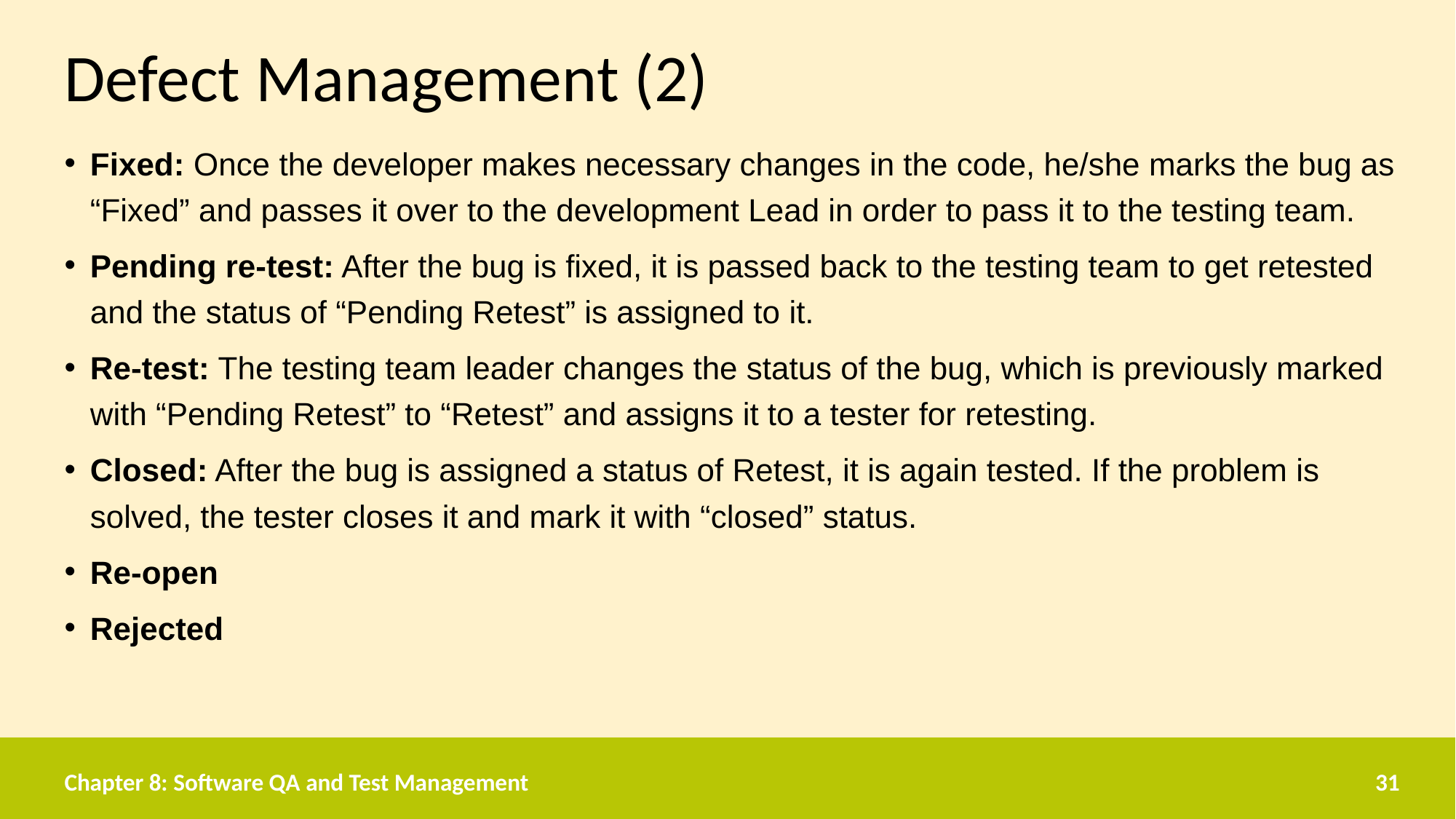

# Defect Management (2)
Fixed: Once the developer makes necessary changes in the code, he/she marks the bug as “Fixed” and passes it over to the development Lead in order to pass it to the testing team.
Pending re-test: After the bug is fixed, it is passed back to the testing team to get retested and the status of “Pending Retest” is assigned to it.
Re-test: The testing team leader changes the status of the bug, which is previously marked with “Pending Retest” to “Retest” and assigns it to a tester for retesting.
Closed: After the bug is assigned a status of Retest, it is again tested. If the problem is solved, the tester closes it and mark it with “closed” status.
Re-open
Rejected
Chapter 8: Software QA and Test Management
31